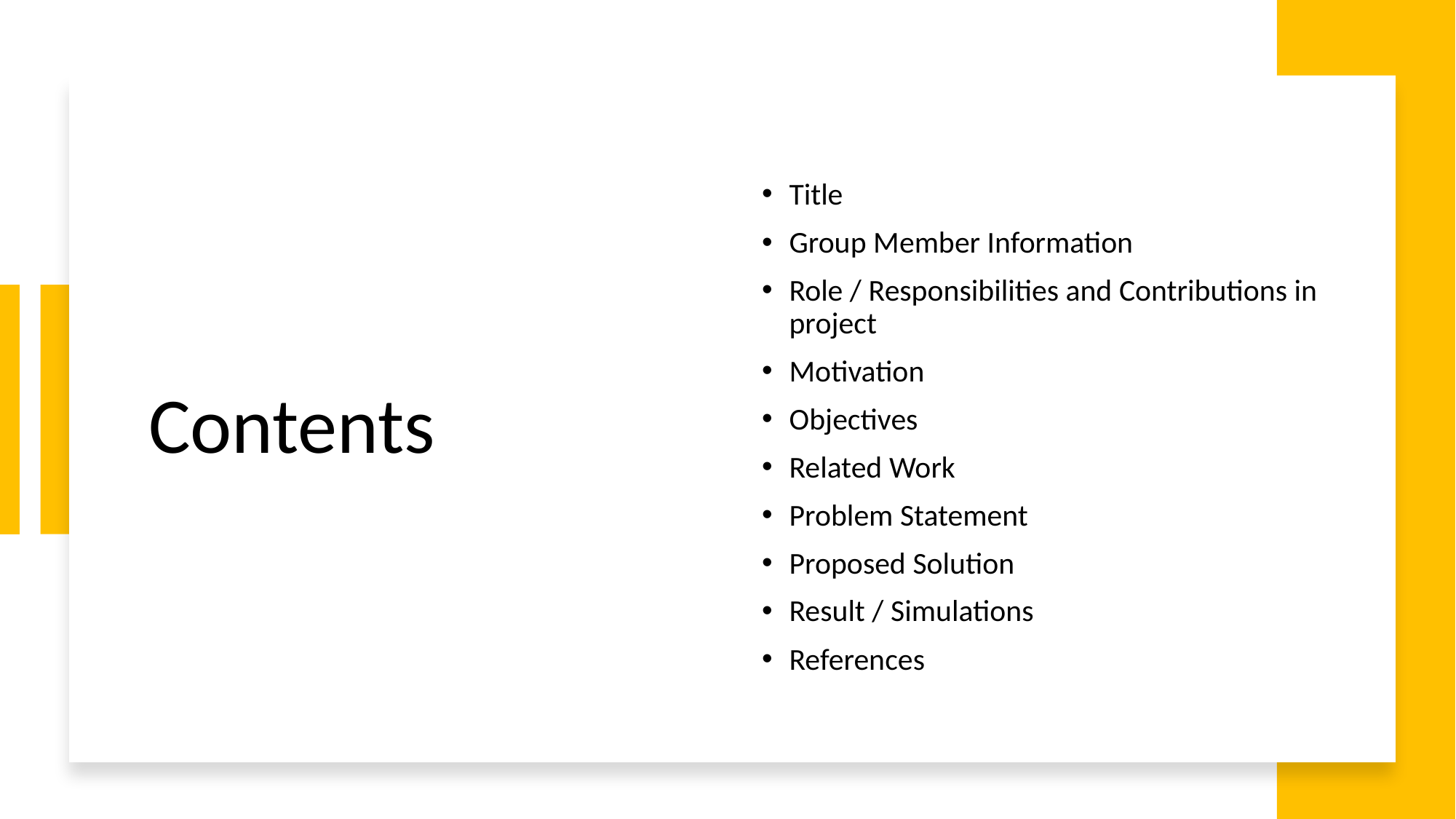

# Contents
Title
Group Member Information
Role / Responsibilities and Contributions in project
Motivation
Objectives
Related Work
Problem Statement
Proposed Solution
Result / Simulations
References